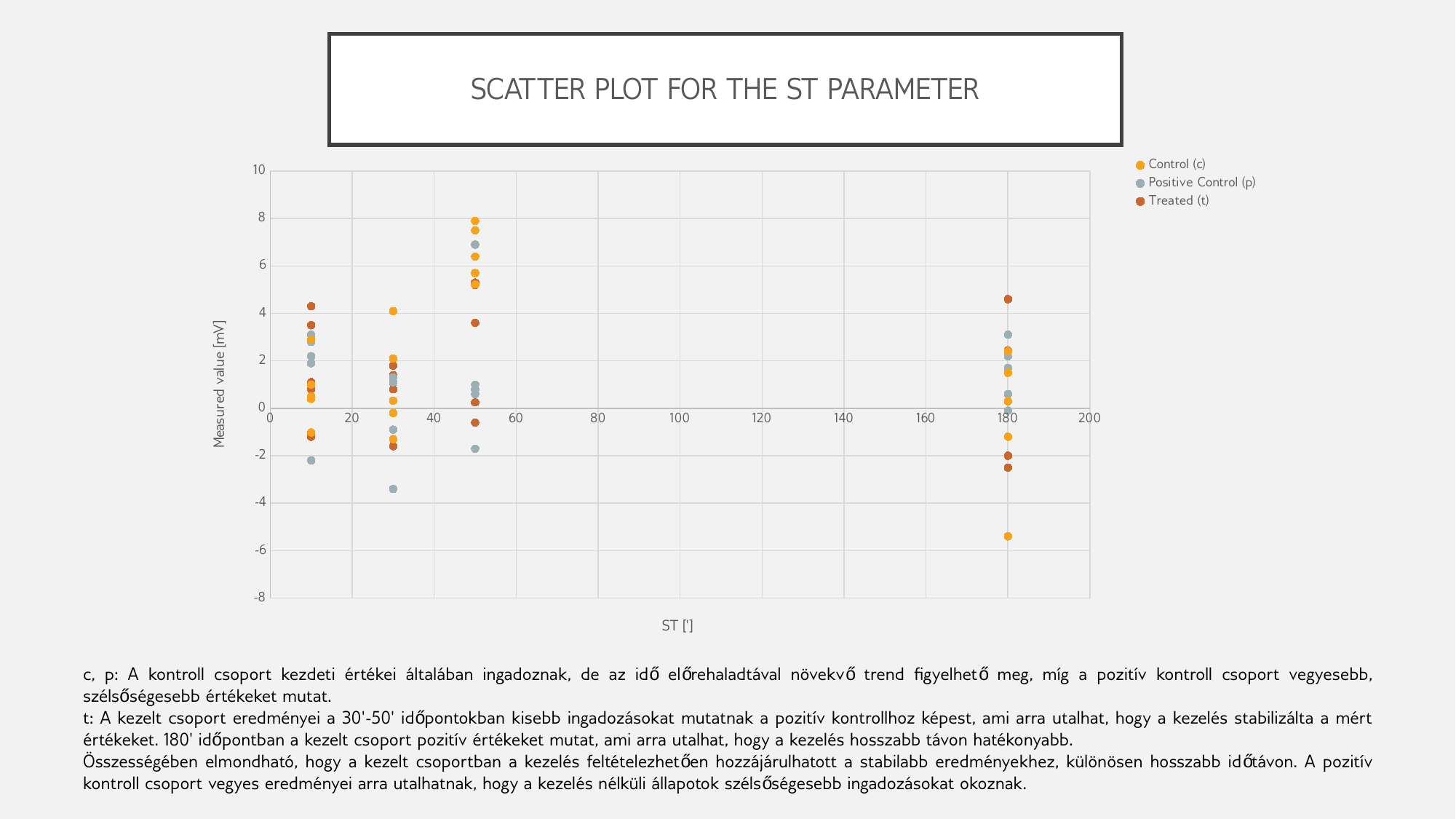

# Scatter plot for the ST parameter

### Chart

| Category | Control (c) | Positive Control (p) | Treated (t) |
|---|---|---|---|
c, p: A kontroll csoport kezdeti értékei általában ingadoznak, de az idő előrehaladtával növekvő trend figyelhető meg, míg a pozitív kontroll csoport vegyesebb, szélsőségesebb értékeket mutat.
t: A kezelt csoport eredményei a 30'-50' időpontokban kisebb ingadozásokat mutatnak a pozitív kontrollhoz képest, ami arra utalhat, hogy a kezelés stabilizálta a mért értékeket. 180' időpontban a kezelt csoport pozitív értékeket mutat, ami arra utalhat, hogy a kezelés hosszabb távon hatékonyabb.
Összességében elmondható, hogy a kezelt csoportban a kezelés feltételezhetően hozzájárulhatott a stabilabb eredményekhez, különösen hosszabb időtávon. A pozitív kontroll csoport vegyes eredményei arra utalhatnak, hogy a kezelés nélküli állapotok szélsőségesebb ingadozásokat okoznak.